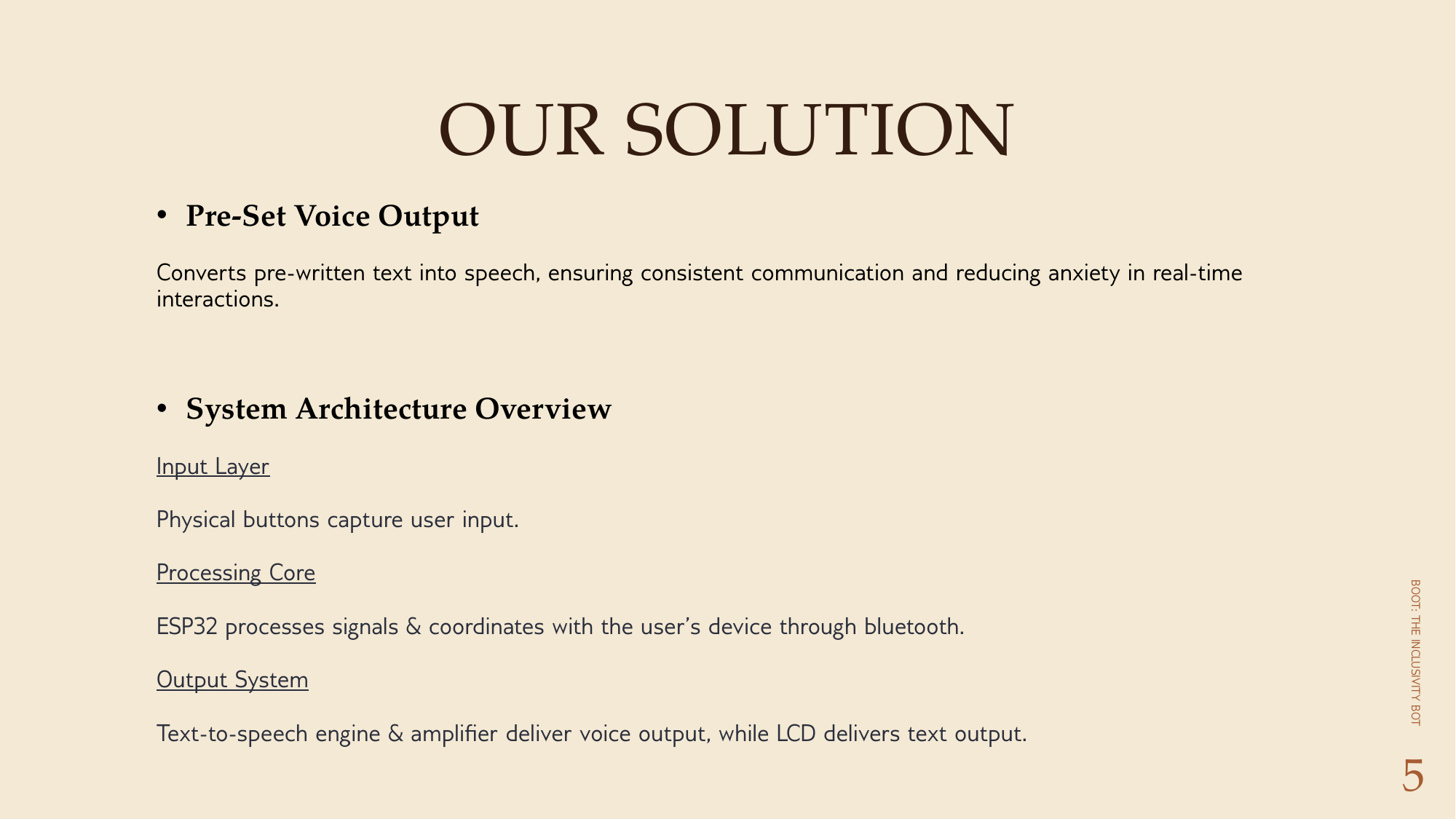

# OUR SOLUTION
Pre-Set Voice Output
Converts pre-written text into speech, ensuring consistent communication and reducing anxiety in real-time interactions.

System Architecture Overview
Input Layer
Physical buttons capture user input.
Processing Core
ESP32 processes signals & coordinates with the user’s device through bluetooth.
Output System
Text-to-speech engine & amplifier deliver voice output, while LCD delivers text output.

BOOT: THE INCLUSIVITY BOT
5